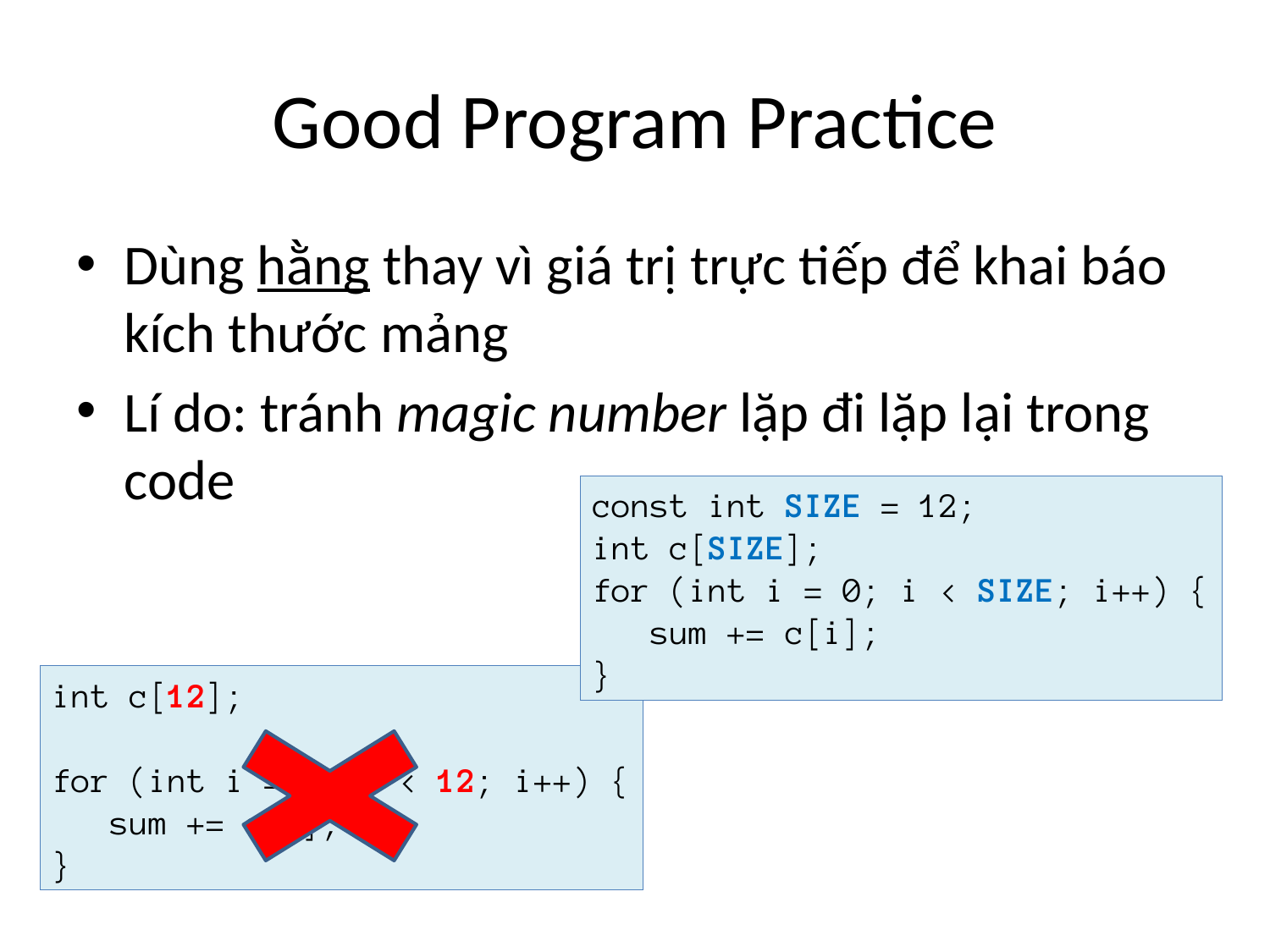

# Good Program Practice
Dùng hằng thay vì giá trị trực tiếp để khai báo kích thước mảng
Lí do: tránh magic number lặp đi lặp lại trong code
const int SIZE = 12;
int c[SIZE];
for (int i = 0; i < SIZE; i++) {
   sum += c[i];
}
int c[12];

for (int i = 0; i < 12; i++) {
   sum += c[i];
}